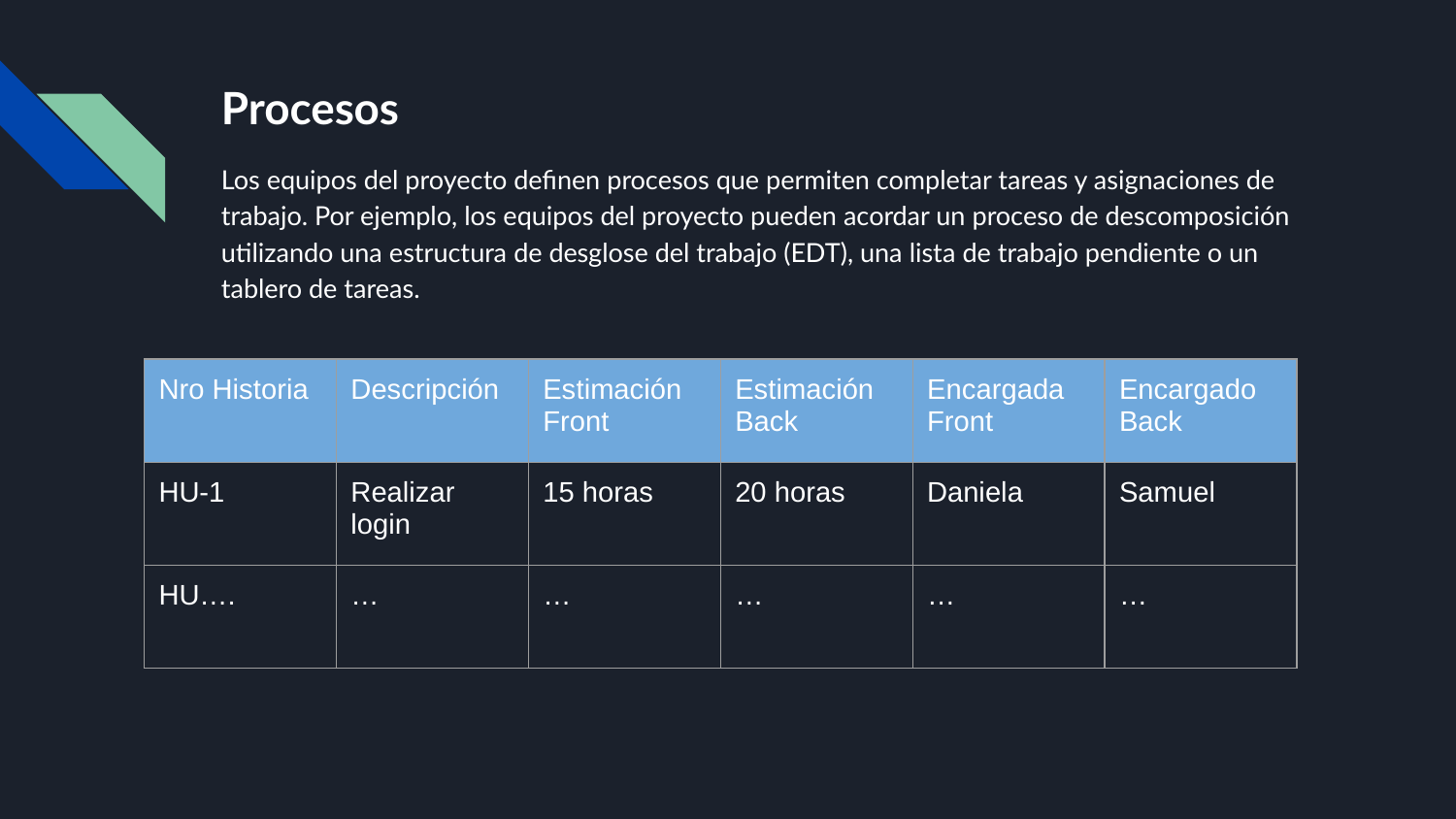

Procesos
Los equipos del proyecto definen procesos que permiten completar tareas y asignaciones de trabajo. Por ejemplo, los equipos del proyecto pueden acordar un proceso de descomposición utilizando una estructura de desglose del trabajo (EDT), una lista de trabajo pendiente o un tablero de tareas.
| Nro Historia | Descripción | Estimación Front | Estimación Back | Encargada Front | Encargado Back |
| --- | --- | --- | --- | --- | --- |
| HU-1 | Realizar login | 15 horas | 20 horas | Daniela | Samuel |
| HU…. | … | … | … | … | … |